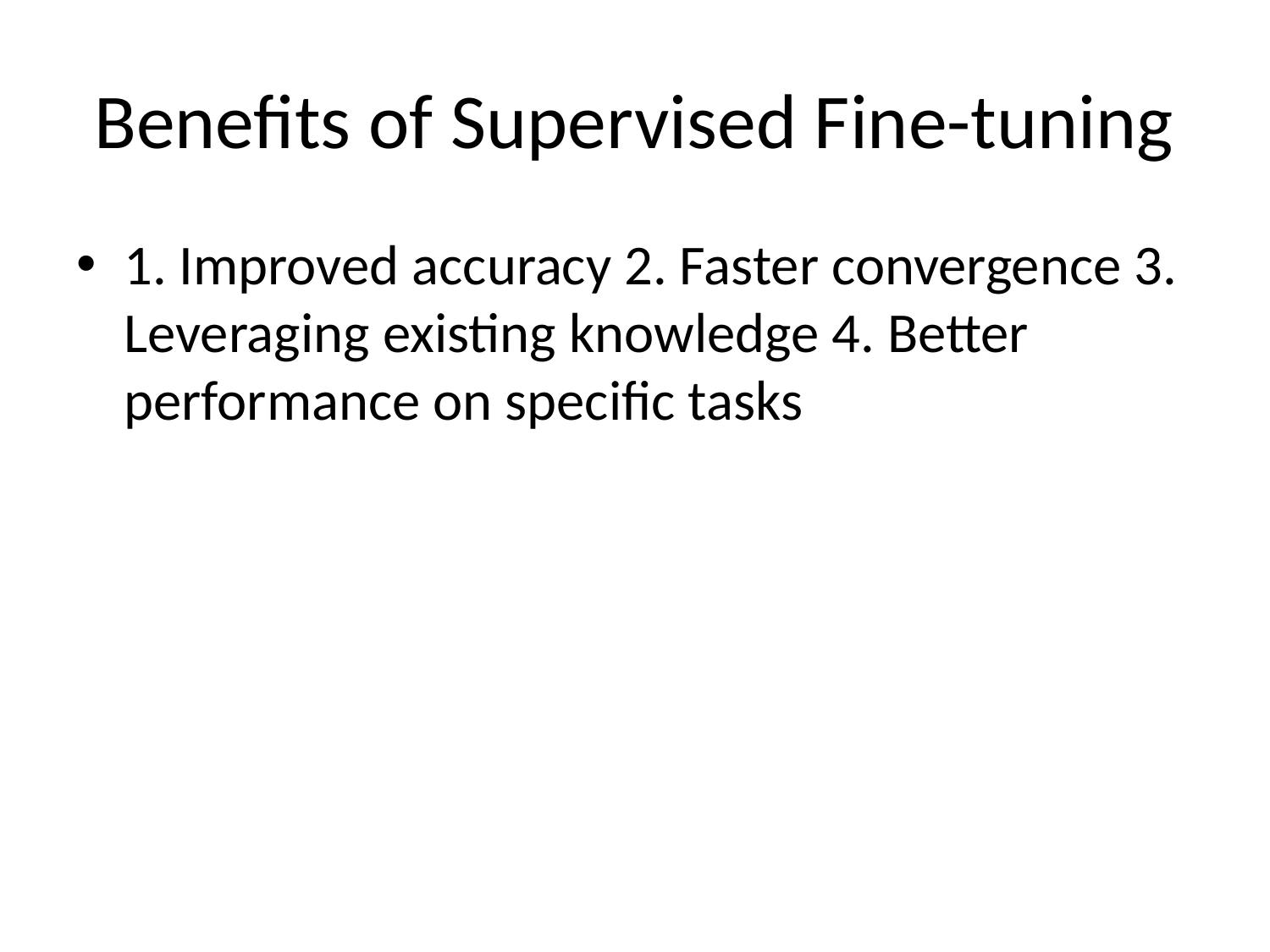

# Benefits of Supervised Fine-tuning
1. Improved accuracy 2. Faster convergence 3. Leveraging existing knowledge 4. Better performance on specific tasks